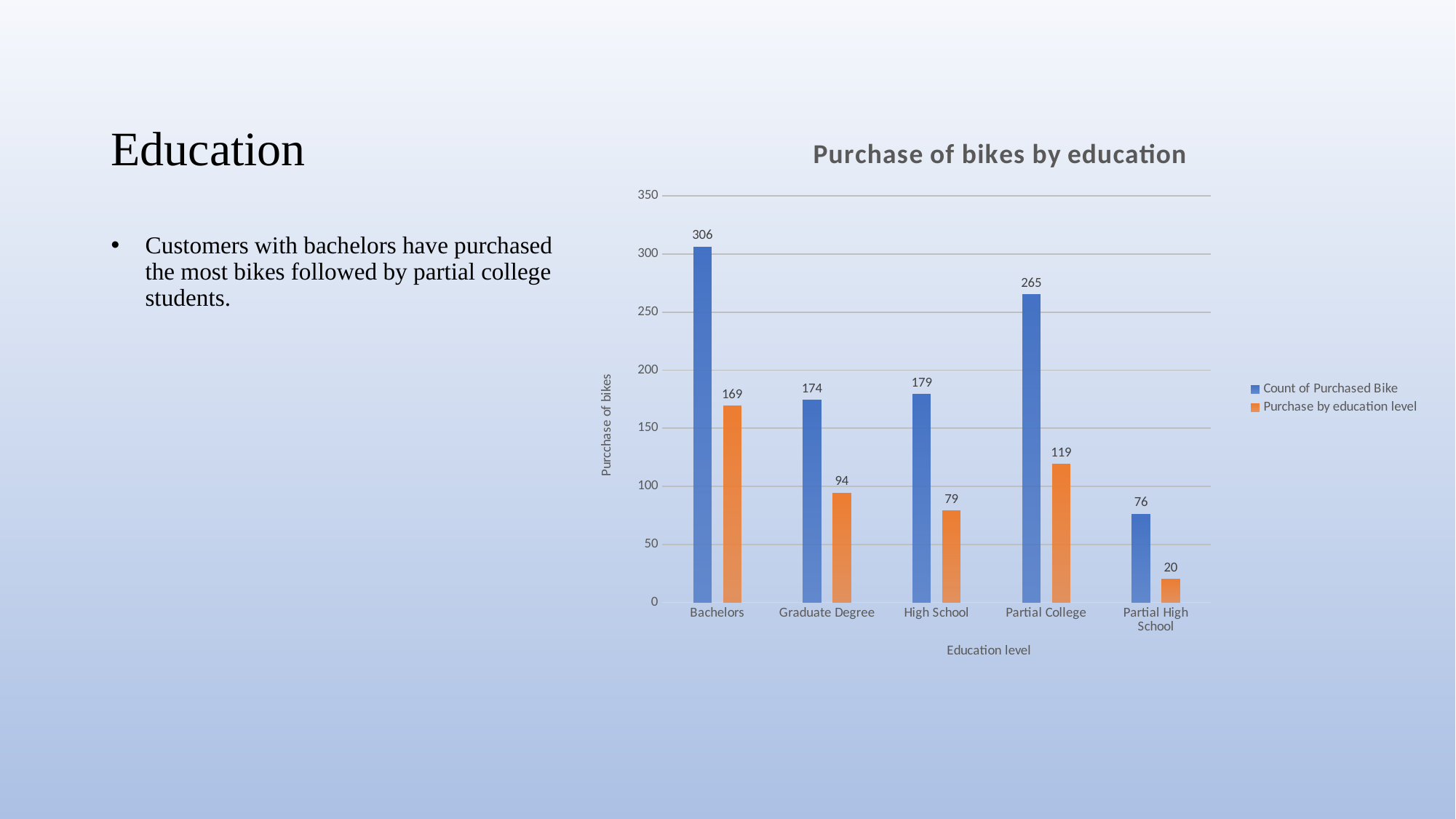

# Education

### Chart: Purchase of bikes by education

| Category | Count of Purchased Bike | Purchase by education level |
|---|---|---|
| Bachelors | 306.0 | 169.0 |
| Graduate Degree | 174.0 | 94.0 |
| High School | 179.0 | 79.0 |
| Partial College | 265.0 | 119.0 |
| Partial High School | 76.0 | 20.0 |
Customers with bachelors have purchased the most bikes followed by partial college students.